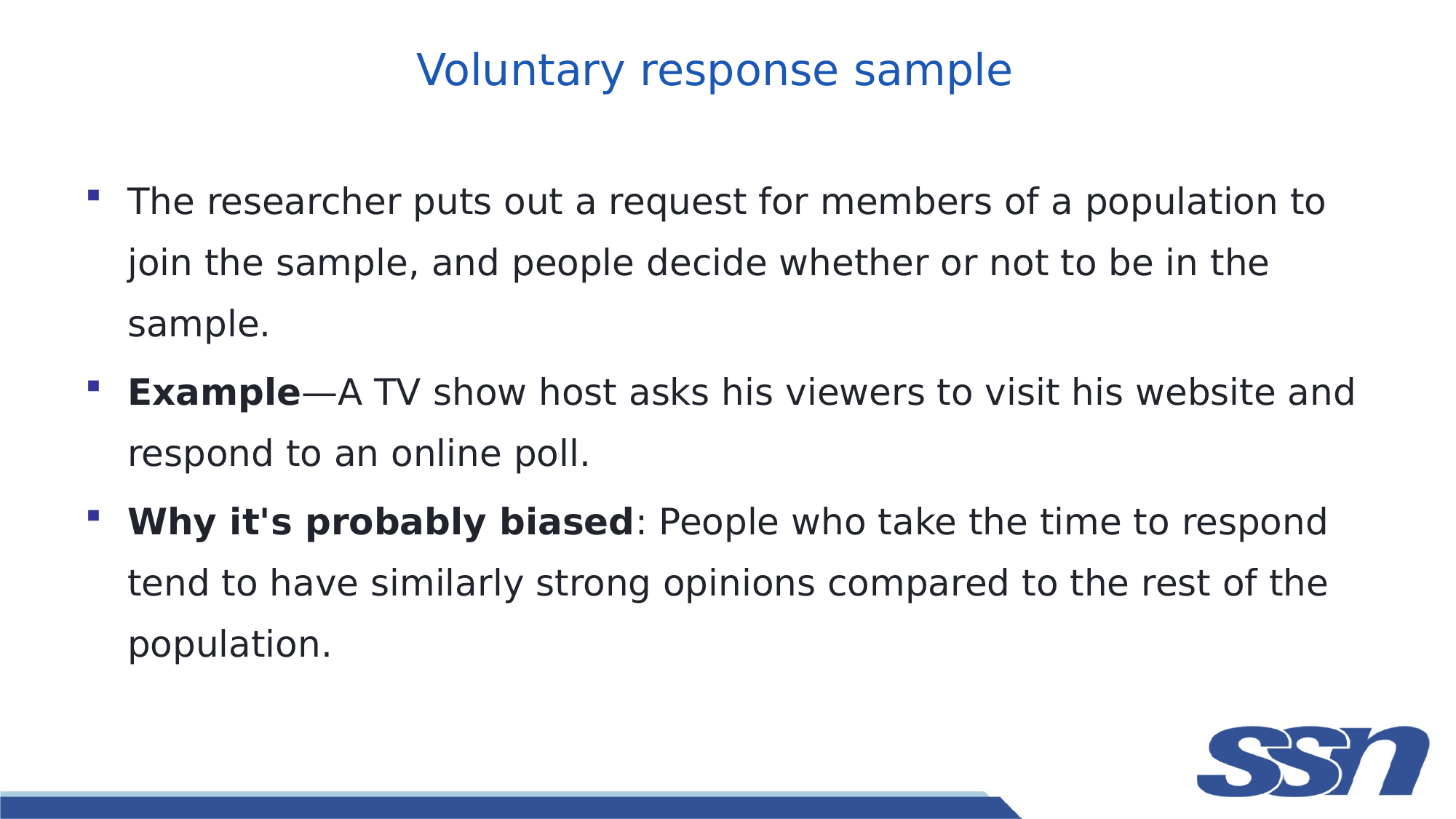

# Voluntary response sample
The researcher puts out a request for members of a population to join the sample, and people decide whether or not to be in the sample.
Example—A TV show host asks his viewers to visit his website and respond to an online poll.
Why it's probably biased: People who take the time to respond tend to have similarly strong opinions compared to the rest of the population.